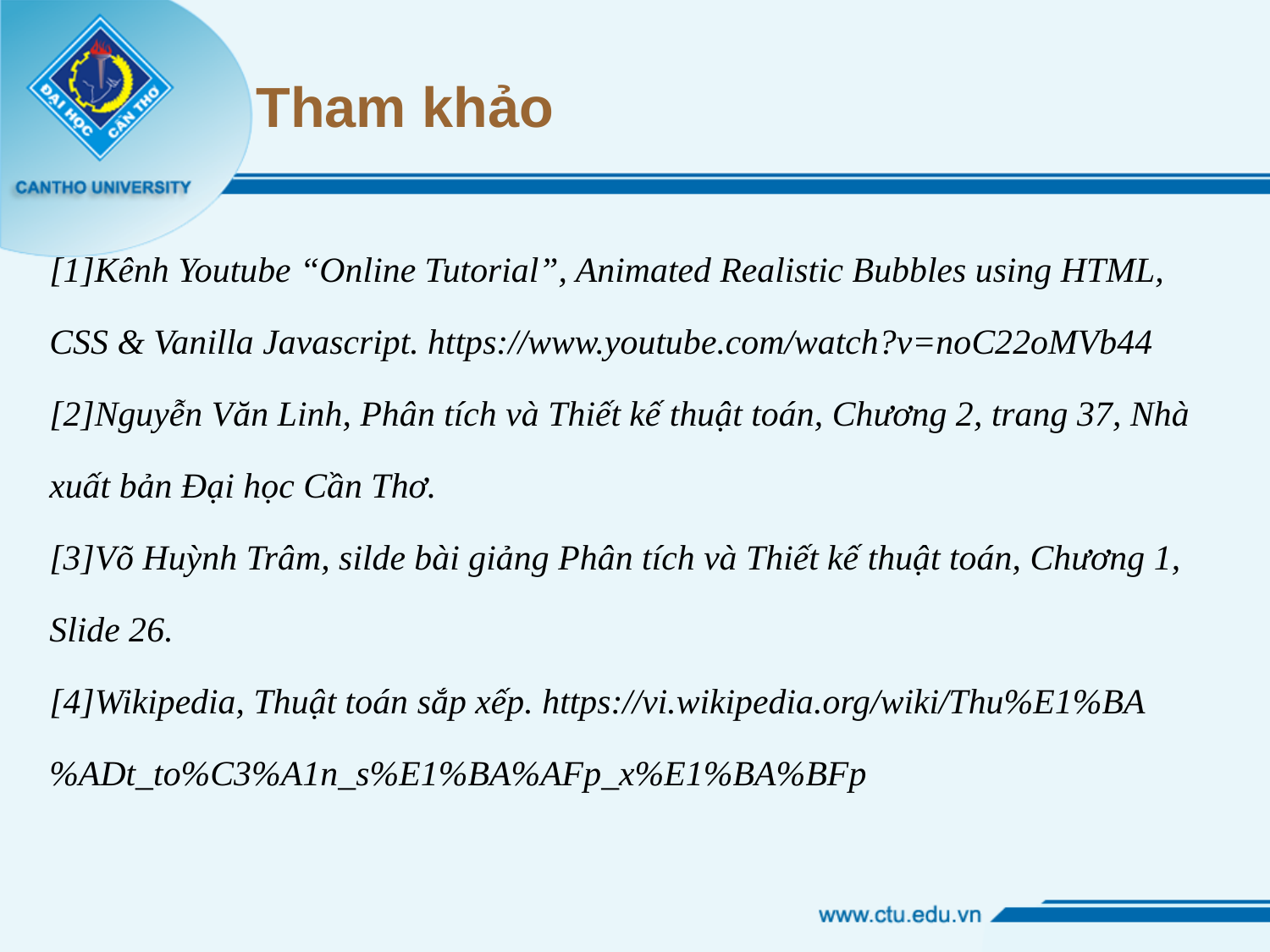

# Tham khảo
[1]Kênh Youtube “Online Tutorial”, Animated Realistic Bubbles using HTML, CSS & Vanilla Javascript. https://www.youtube.com/watch?v=noC22oMVb44
[2]Nguyễn Văn Linh, Phân tích và Thiết kế thuật toán, Chương 2, trang 37, Nhà xuất bản Đại học Cần Thơ.
[3]Võ Huỳnh Trâm, silde bài giảng Phân tích và Thiết kế thuật toán, Chương 1, Slide 26.
[4]Wikipedia, Thuật toán sắp xếp. https://vi.wikipedia.org/wiki/Thu%E1%BA%ADt_to%C3%A1n_s%E1%BA%AFp_x%E1%BA%BFp
33